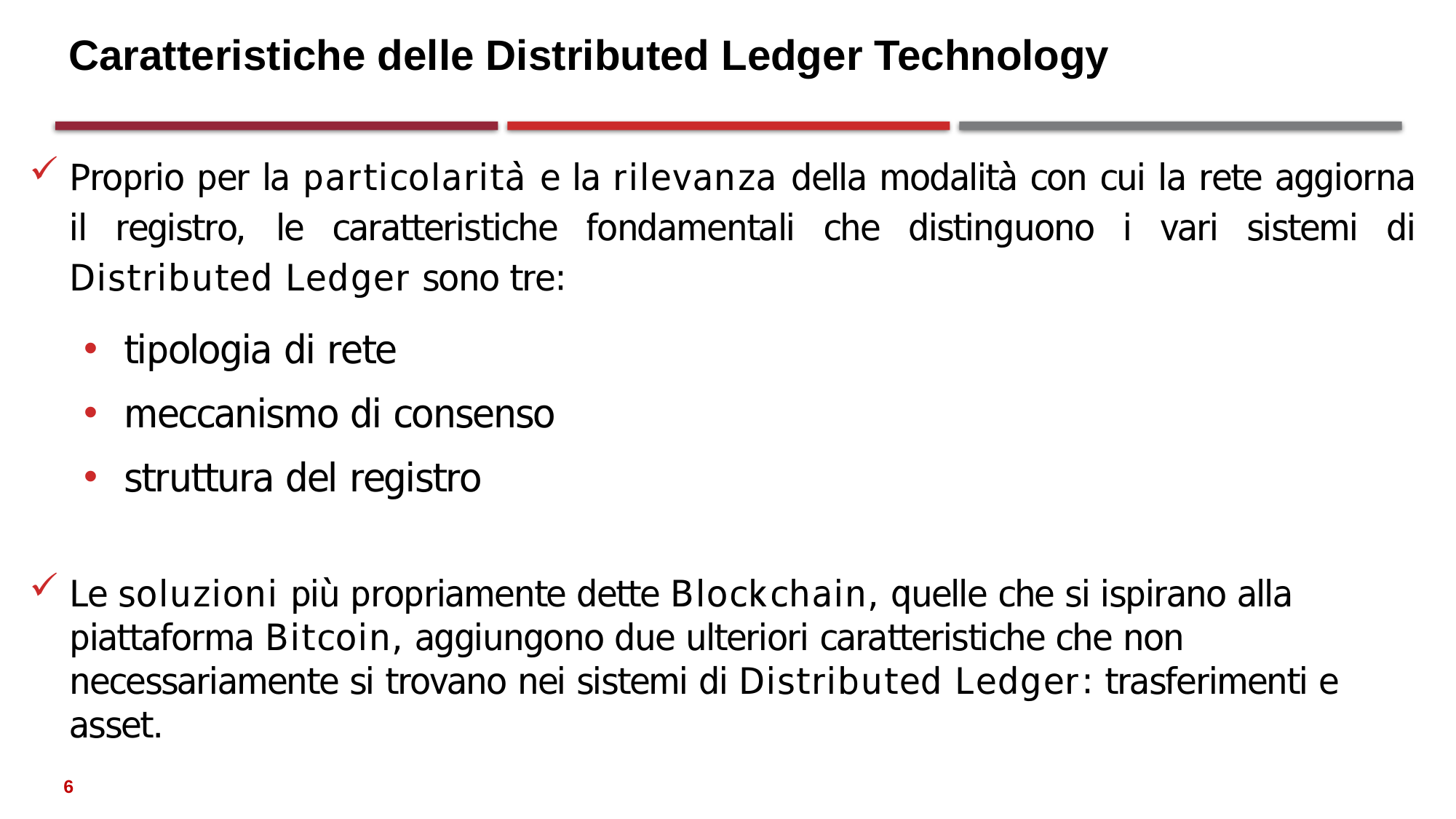

# Caratteristiche delle Distributed Ledger Technology
Proprio per la particolarità e la rilevanza della modalità con cui la rete aggiorna il registro, le caratteristiche fondamentali che distinguono i vari sistemi di Distributed Ledger sono tre:
tipologia di rete
meccanismo di consenso
struttura del registro

Le soluzioni più propriamente dette Blockchain, quelle che si ispirano alla piattaforma Bitcoin, aggiungono due ulteriori caratteristiche che non necessariamente si trovano nei sistemi di Distributed Ledger: trasferimenti e asset.

6